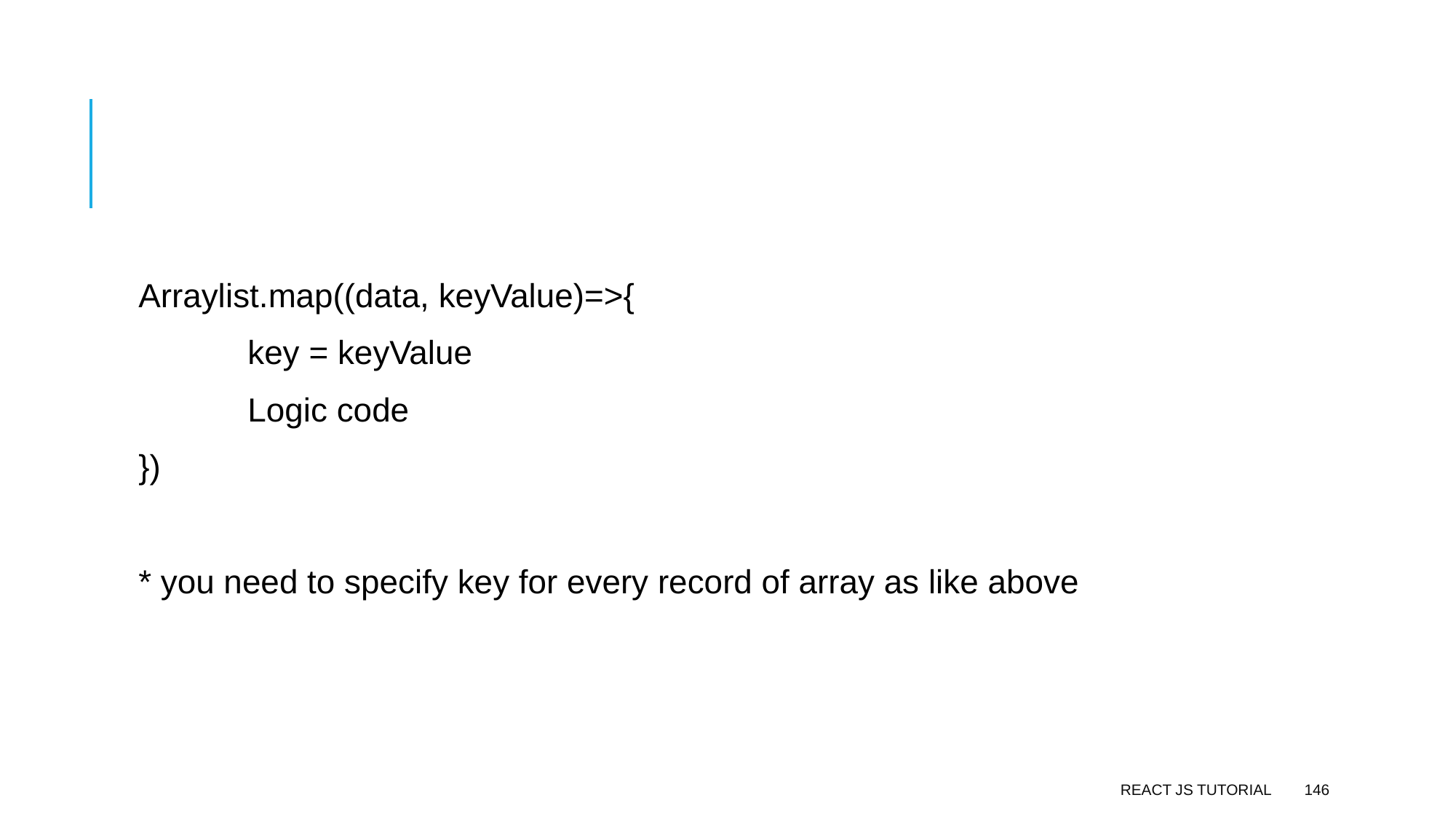

#
Arraylist.map((data, keyValue)=>{
 	key = keyValue
 	Logic code
})

* you need to specify key for every record of array as like above
React JS Tutorial
146